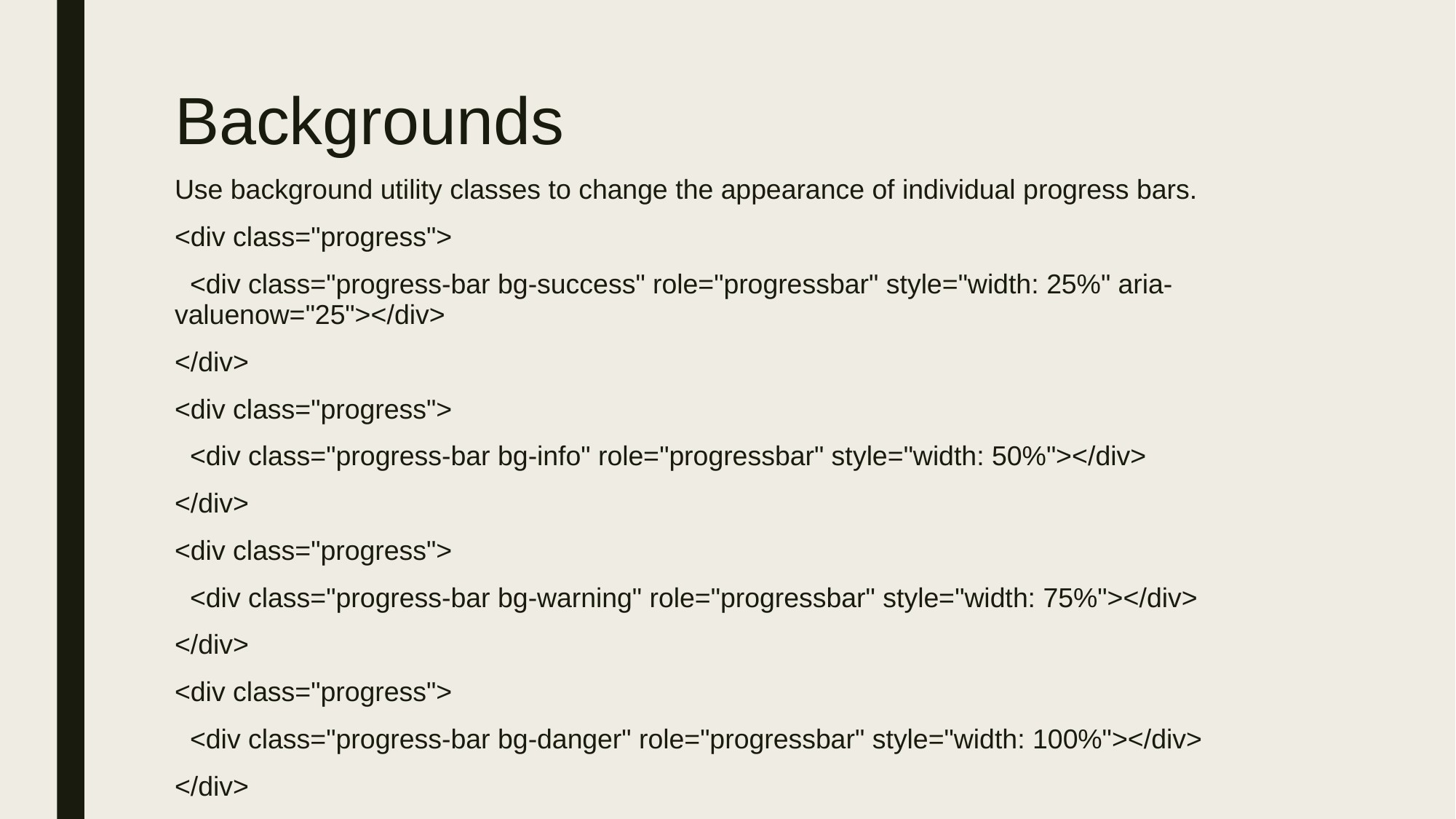

# Backgrounds
Use background utility classes to change the appearance of individual progress bars.
<div class="progress">
  <div class="progress-bar bg-success" role="progressbar" style="width: 25%" aria-valuenow="25"></div>
</div>
<div class="progress">
  <div class="progress-bar bg-info" role="progressbar" style="width: 50%"></div>
</div>
<div class="progress">
  <div class="progress-bar bg-warning" role="progressbar" style="width: 75%"></div>
</div>
<div class="progress">
  <div class="progress-bar bg-danger" role="progressbar" style="width: 100%"></div>
</div>